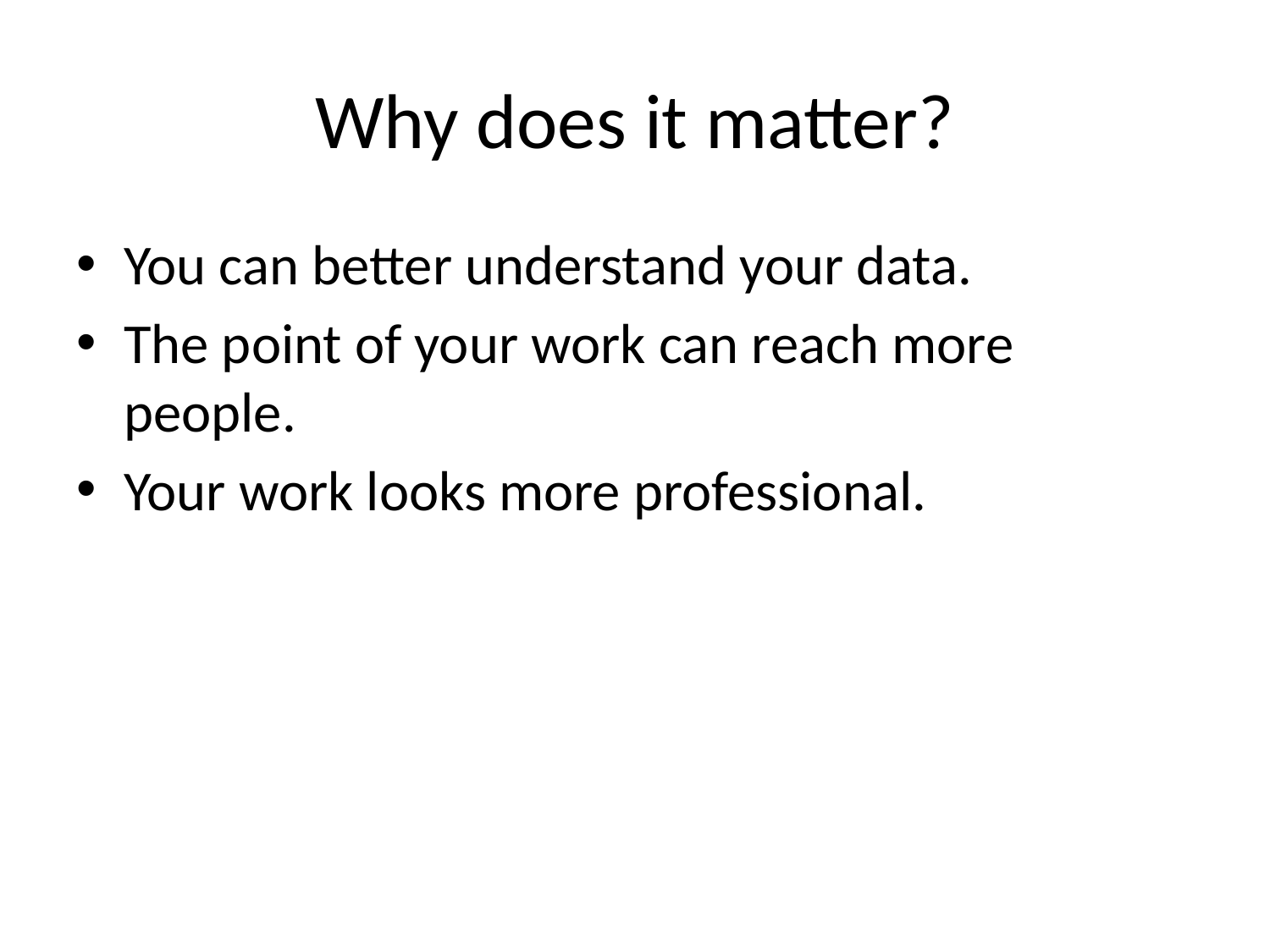

# Why does it matter?
You can better understand your data.
The point of your work can reach more people.
Your work looks more professional.